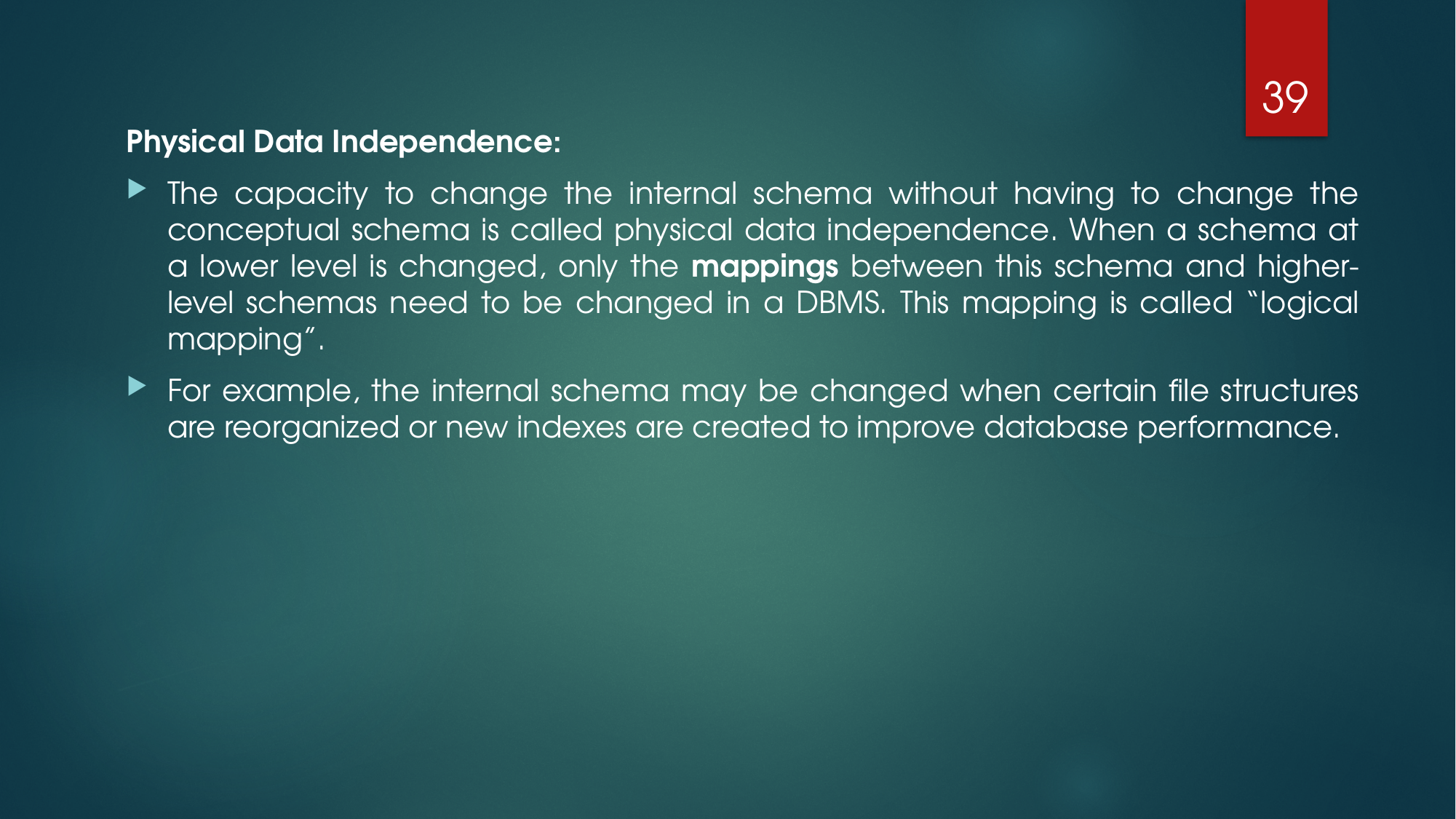

39
Physical Data Independence:
The capacity to change the internal schema without having to change the conceptual schema is called physical data independence. When a schema at a lower level is changed, only the mappings between this schema and higher-level schemas need to be changed in a DBMS. This mapping is called “logical mapping”.
For example, the internal schema may be changed when certain file structures are reorganized or new indexes are created to improve database performance.